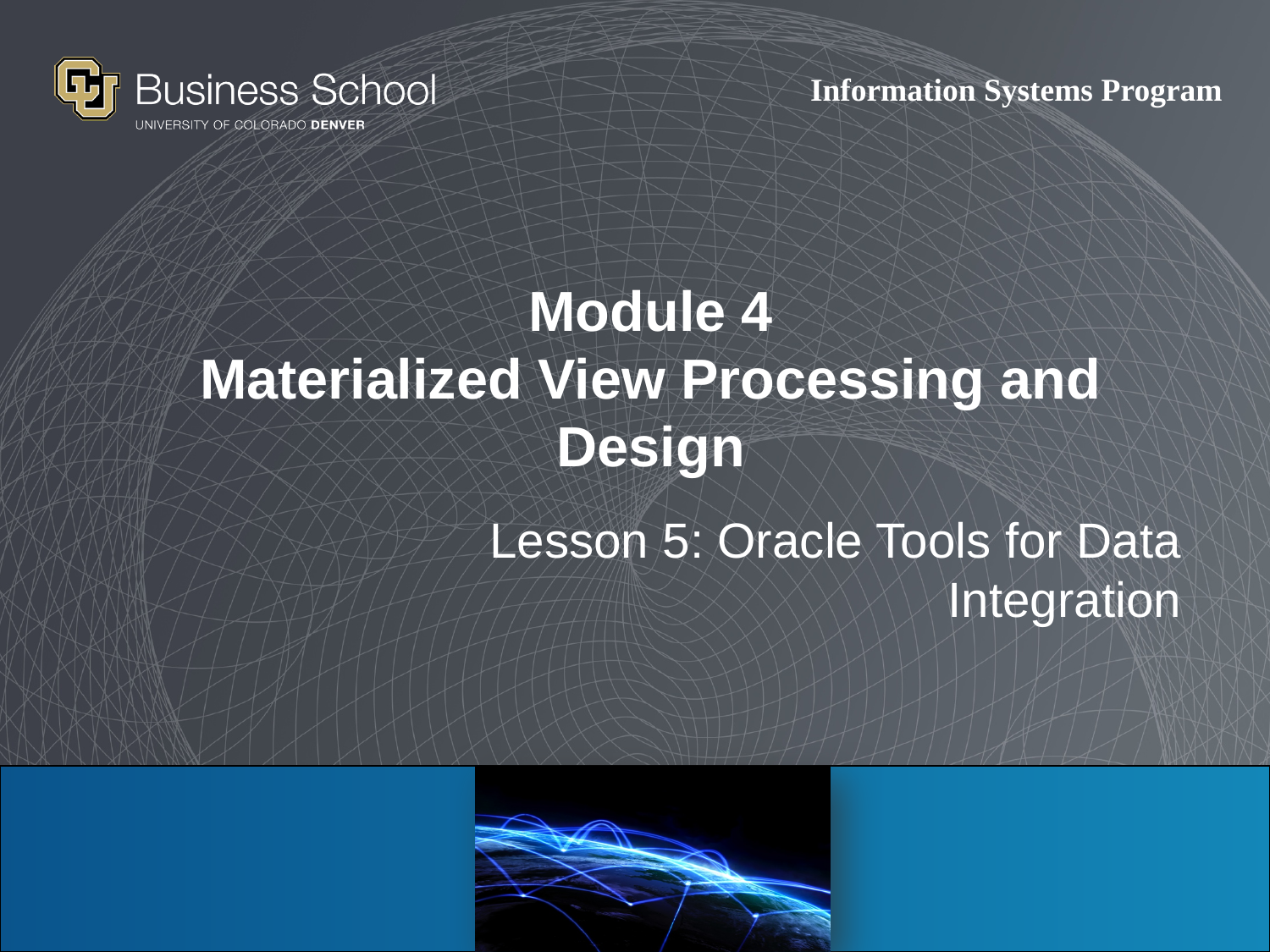

# Module 4 Materialized View Processing and Design
Lesson 5: Oracle Tools for Data Integration